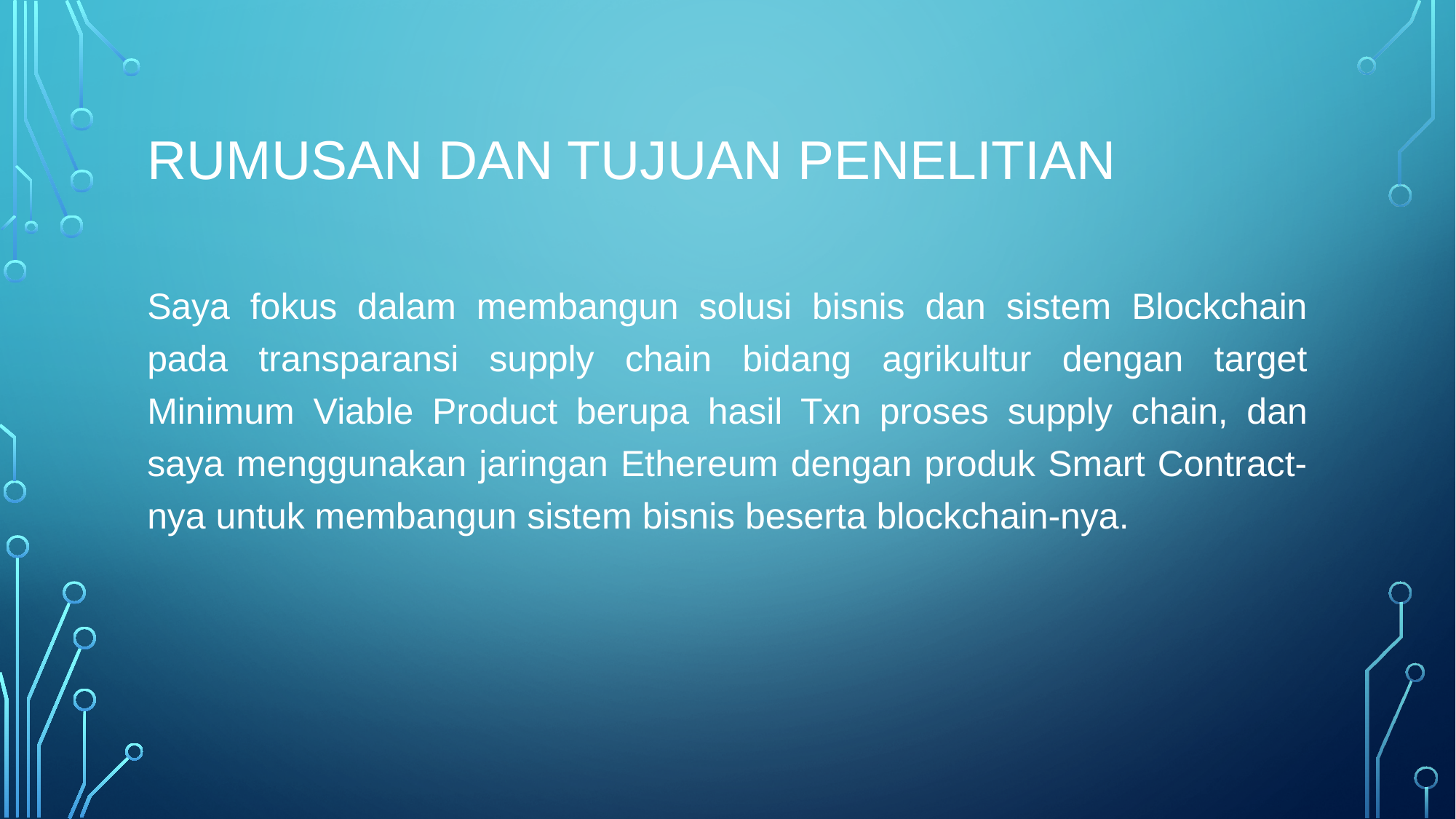

# Rumusan dan tujuan penelitian
Saya fokus dalam membangun solusi bisnis dan sistem Blockchain pada transparansi supply chain bidang agrikultur dengan target Minimum Viable Product berupa hasil Txn proses supply chain, dan saya menggunakan jaringan Ethereum dengan produk Smart Contract-nya untuk membangun sistem bisnis beserta blockchain-nya.